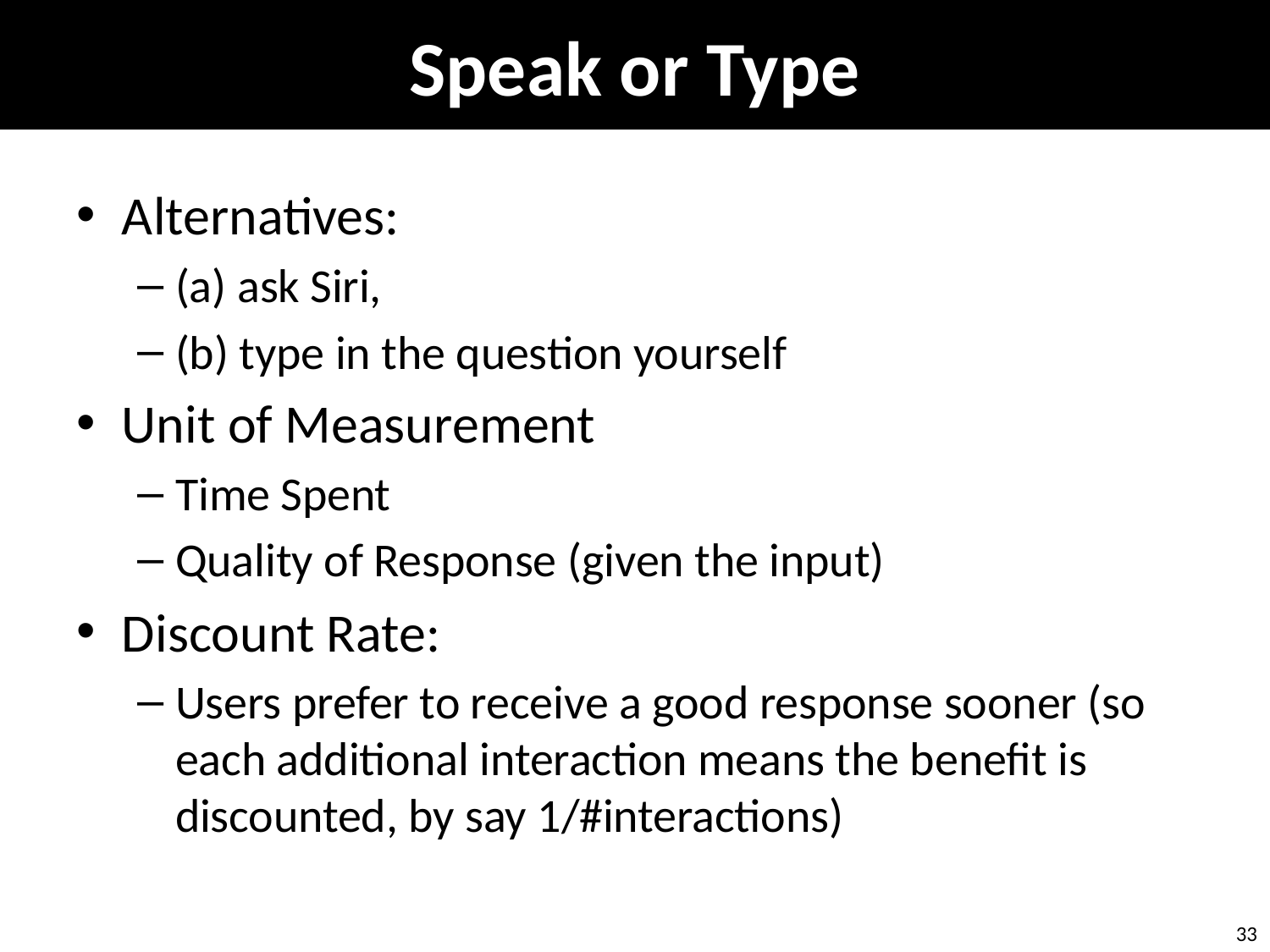

# Speak or Type
Alternatives:
(a) ask Siri,
(b) type in the question yourself
Unit of Measurement
Time Spent
Quality of Response (given the input)
Discount Rate:
Users prefer to receive a good response sooner (so each additional interaction means the benefit is discounted, by say 1/#interactions)
33